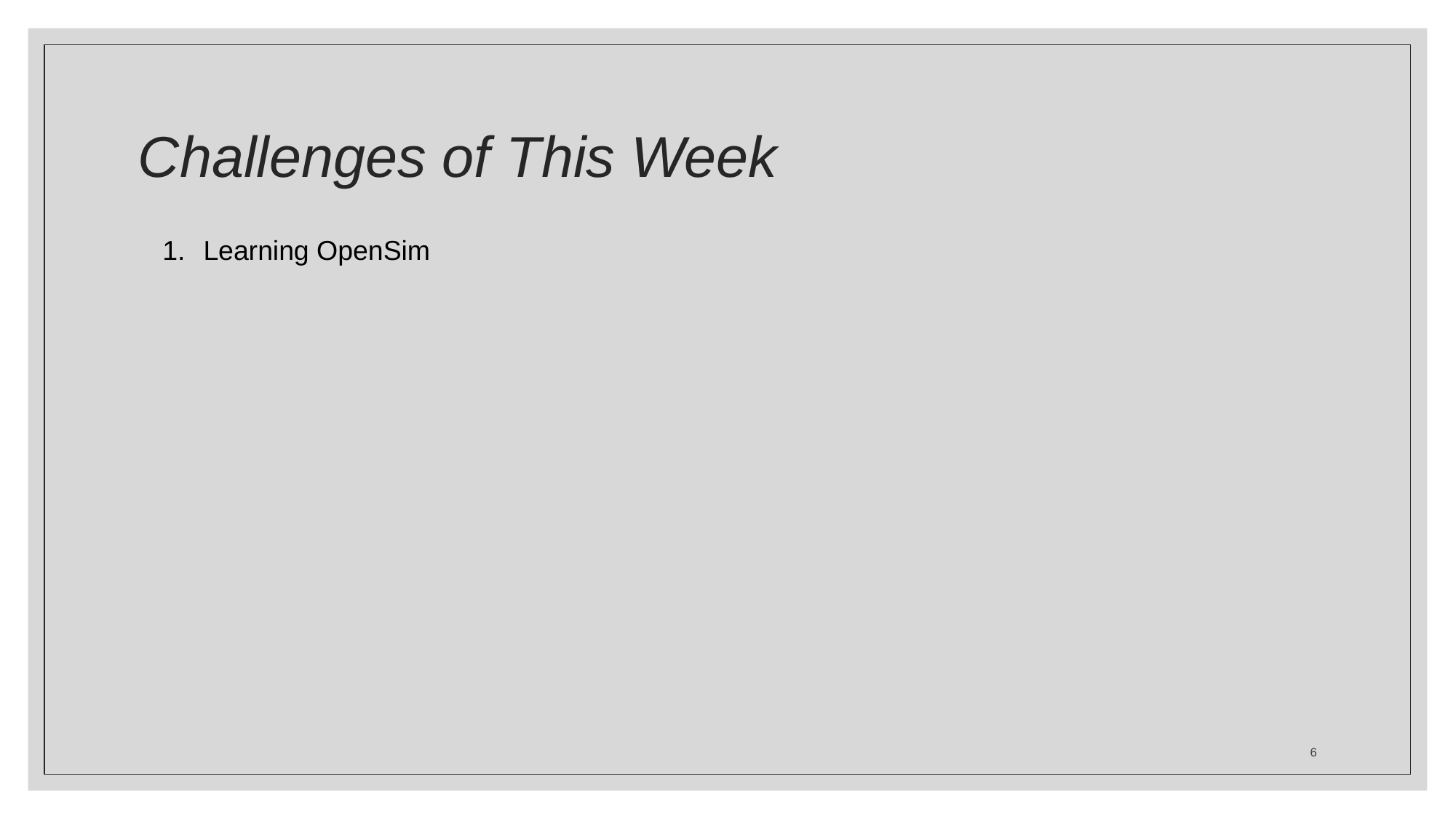

# Challenges of This Week
Learning OpenSim
6